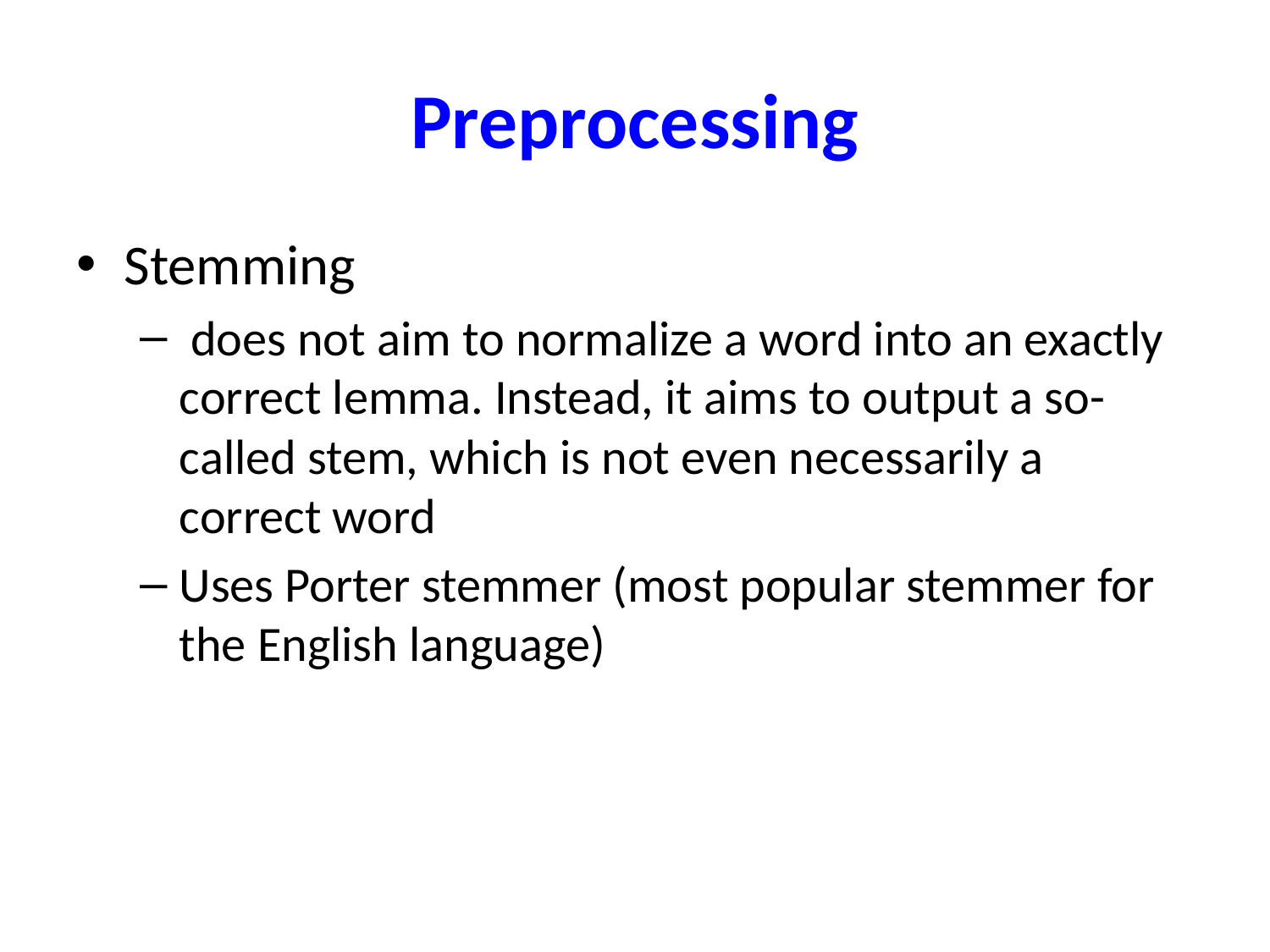

# Preprocessing
Stemming
 does not aim to normalize a word into an exactly correct lemma. Instead, it aims to output a so-called stem, which is not even necessarily a correct word
Uses Porter stemmer (most popular stemmer for the English language)